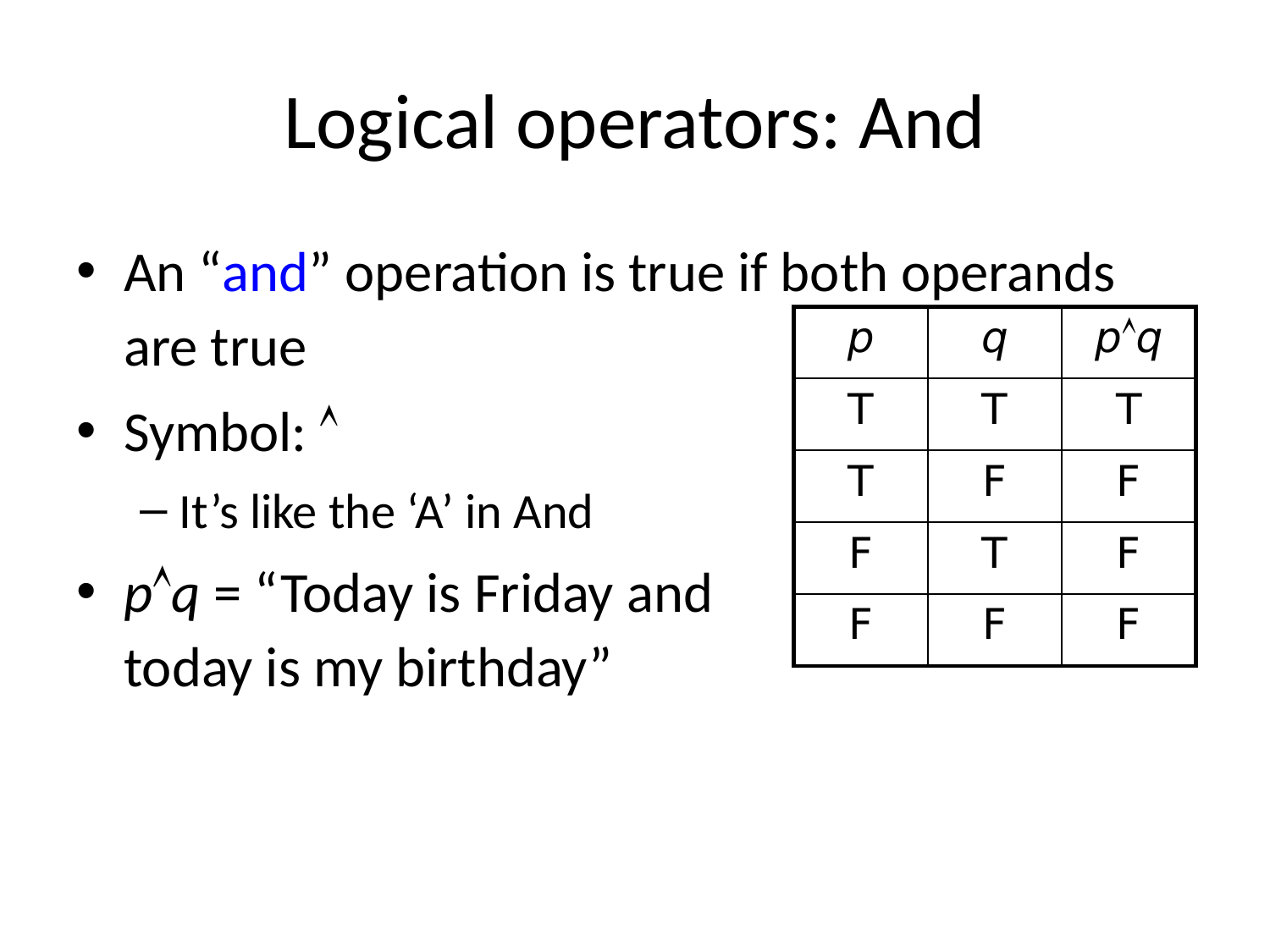

# Logical operators: And
An “and” operation is true if both operands are true
Symbol: ∧
It’s like the ‘A’ in And
p∧q = “Today is Friday and
today is my birthday”

| p | q | p∧q |
| --- | --- | --- |
| T | T | T |
| T | F | F |
| F | T | F |
| F | F | F |